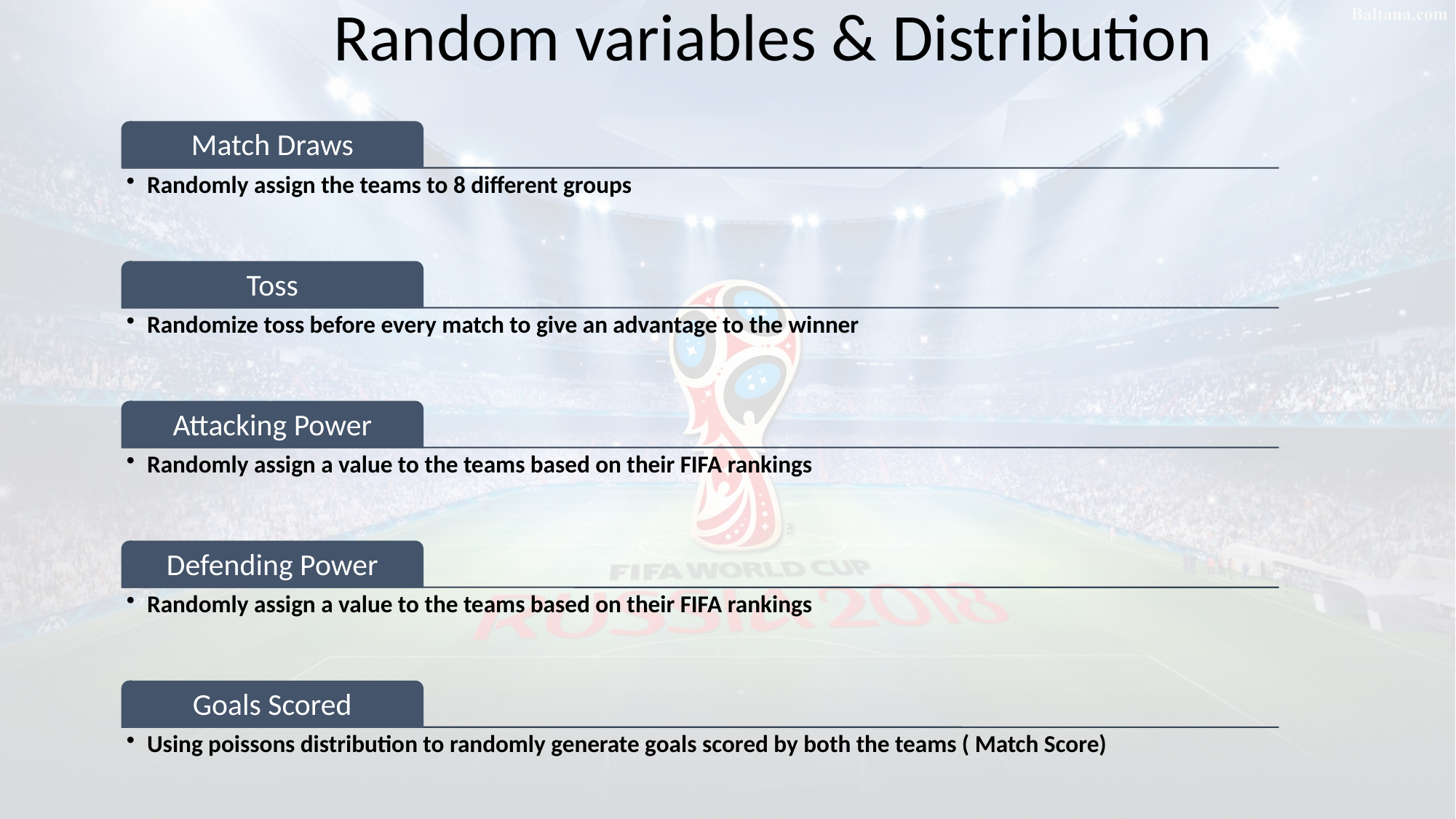

# Random variables & Distribution

Match Draws
Randomly assign the teams to 8 different groups

Toss
Randomize toss before every match to give an advantage to the winner

Attacking Power
Randomly assign a value to the teams based on their FIFA rankings

Defending Power
Randomly assign a value to the teams based on their FIFA rankings

Goals Scored
Using poissons distribution to randomly generate goals scored by both the teams ( Match Score)